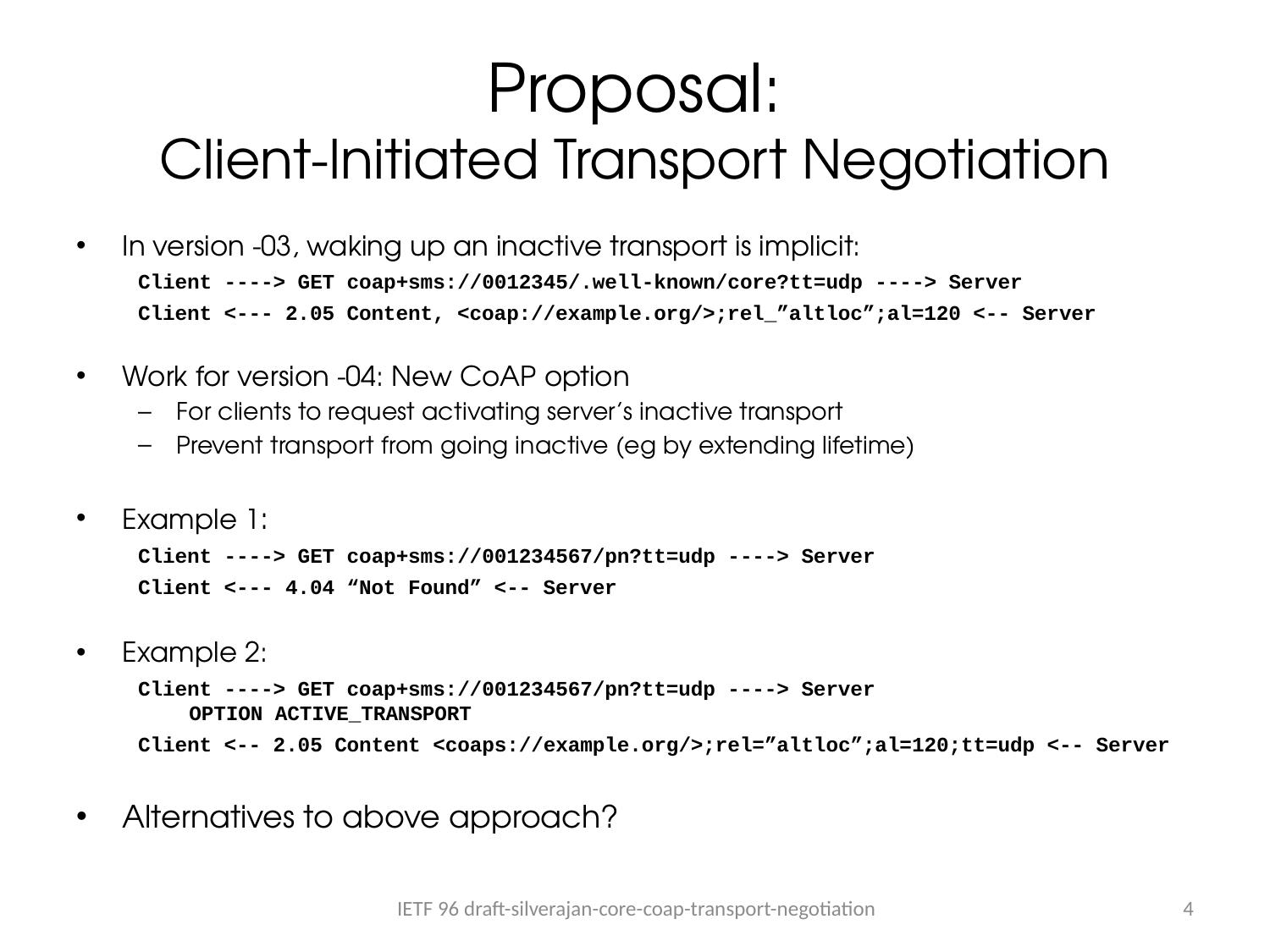

# Proposal: Client-Initiated Transport Negotiation
In version -03, waking up an inactive transport is implicit:
Client ----> GET coap+sms://0012345/.well-known/core?tt=udp ----> Server
Client <--- 2.05 Content, <coap://example.org/>;rel_”altloc”;al=120 <-- Server

Work for version -04: New CoAP option
For clients to request activating server’s inactive transport
Prevent transport from going inactive (eg by extending lifetime)

Example 1:
Client ----> GET coap+sms://001234567/pn?tt=udp ----> Server
Client <--- 4.04 “Not Found” <-- Server

Example 2:
Client ----> GET coap+sms://001234567/pn?tt=udp ----> Server
			 OPTION ACTIVE_TRANSPORT
Client <-- 2.05 Content <coaps://example.org/>;rel=”altloc”;al=120;tt=udp <-- Server

Alternatives to above approach?

IETF 96 draft-silverajan-core-coap-transport-negotiation
4